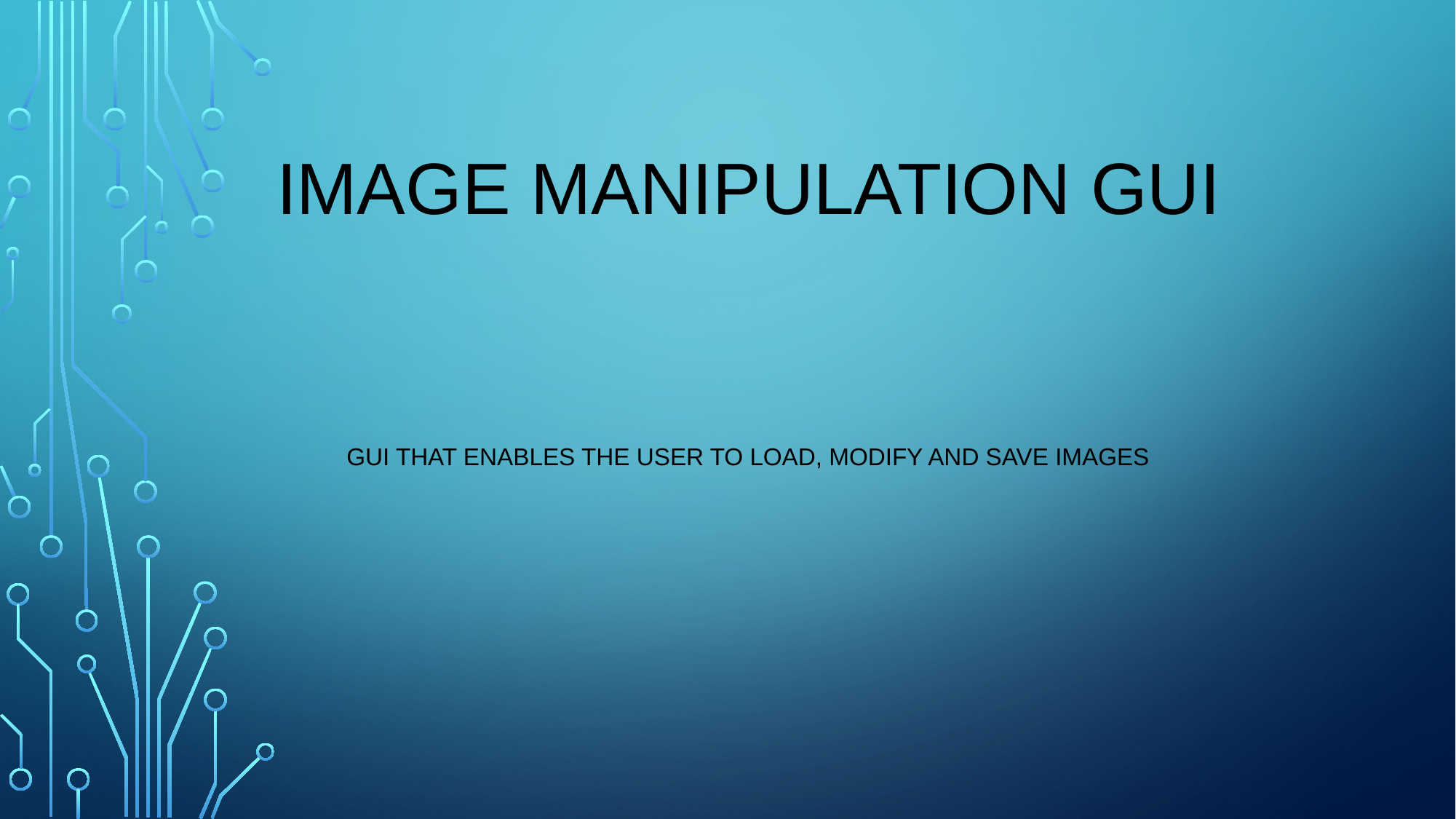

# Image Manipulation GUI
GUI that enables the user to load, modify and save images